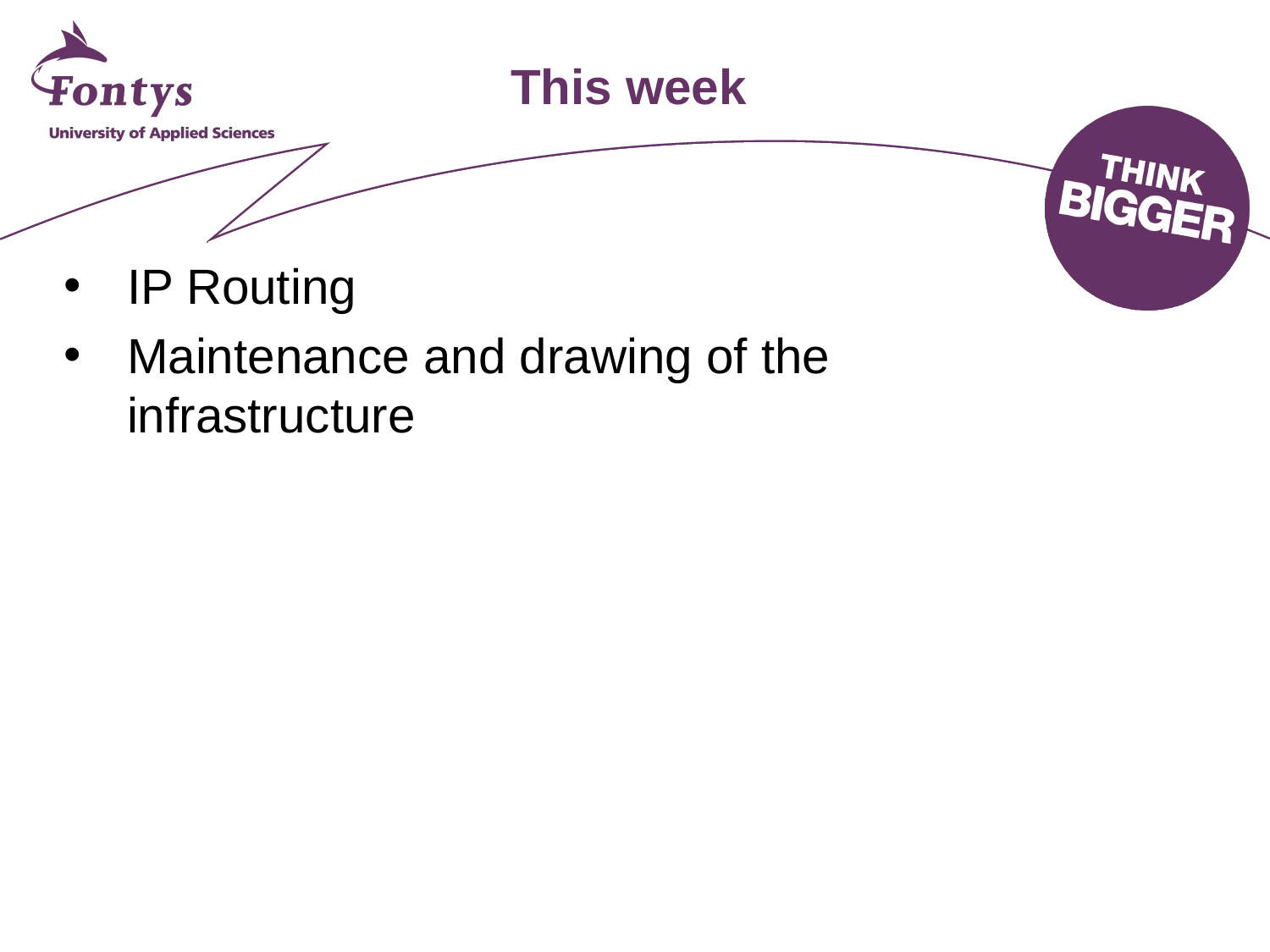

# This week
IP Routing
Maintenance and drawing of the infrastructure